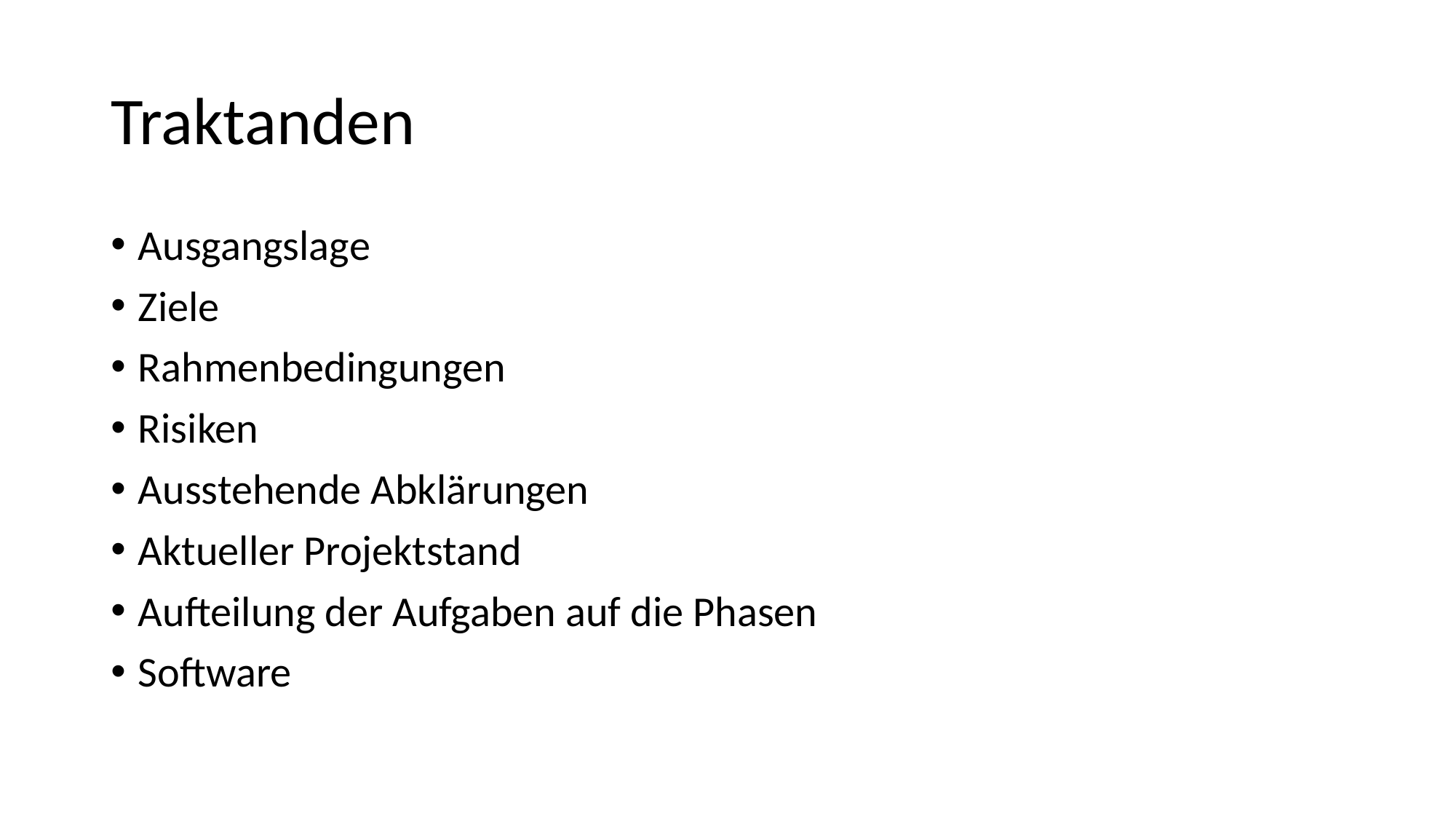

# Traktanden
Ausgangslage
Ziele
Rahmenbedingungen
Risiken
Ausstehende Abklärungen
Aktueller Projektstand
Aufteilung der Aufgaben auf die Phasen
Software